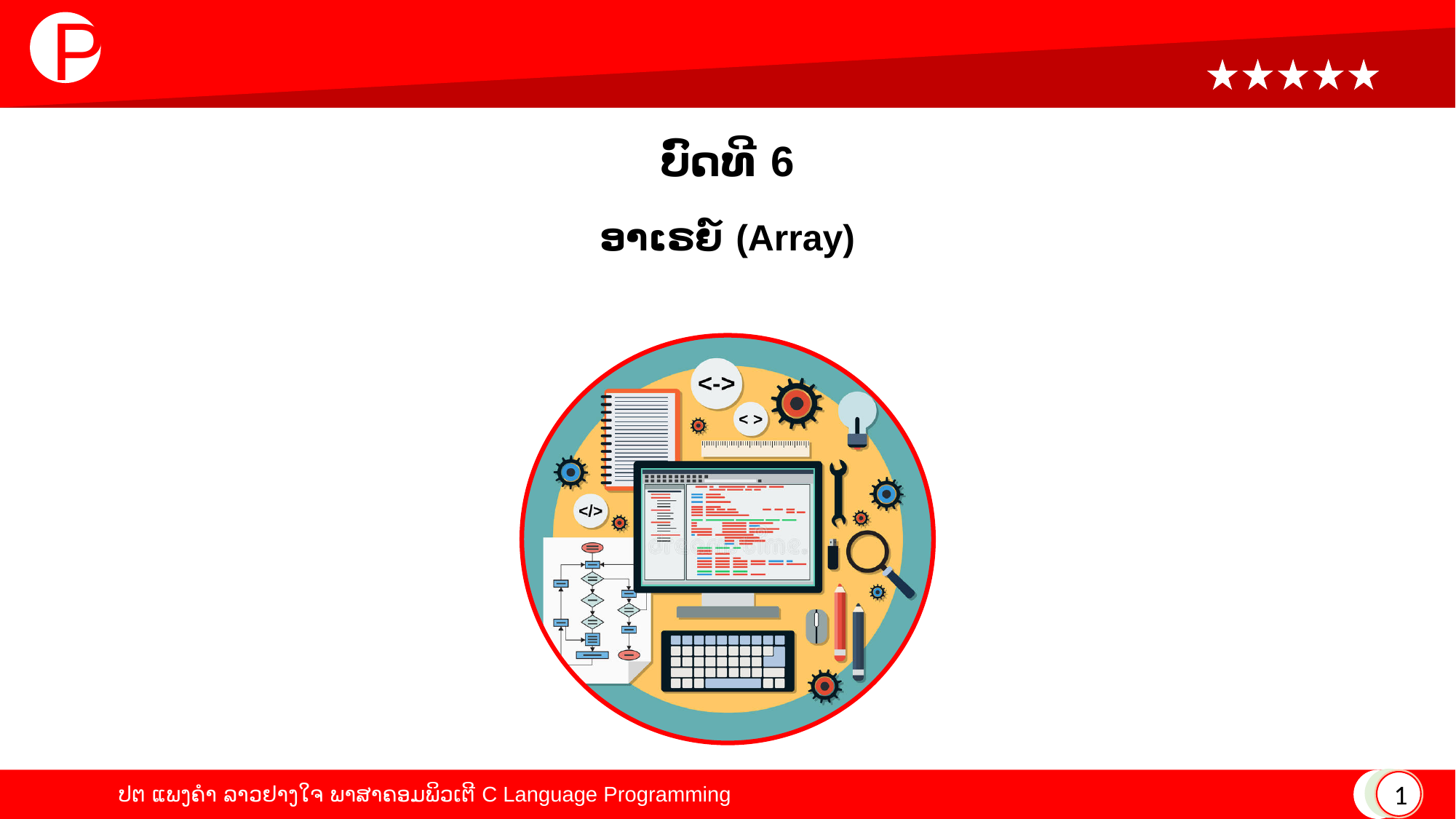

P

# ບົດທີ 6
ອາເຣຍ໌ (Array)

1
ປຕ ແພງຄໍາ ລາວຢາງໃຈ ພາສາຄອມພິວເຕີ C Language Programming